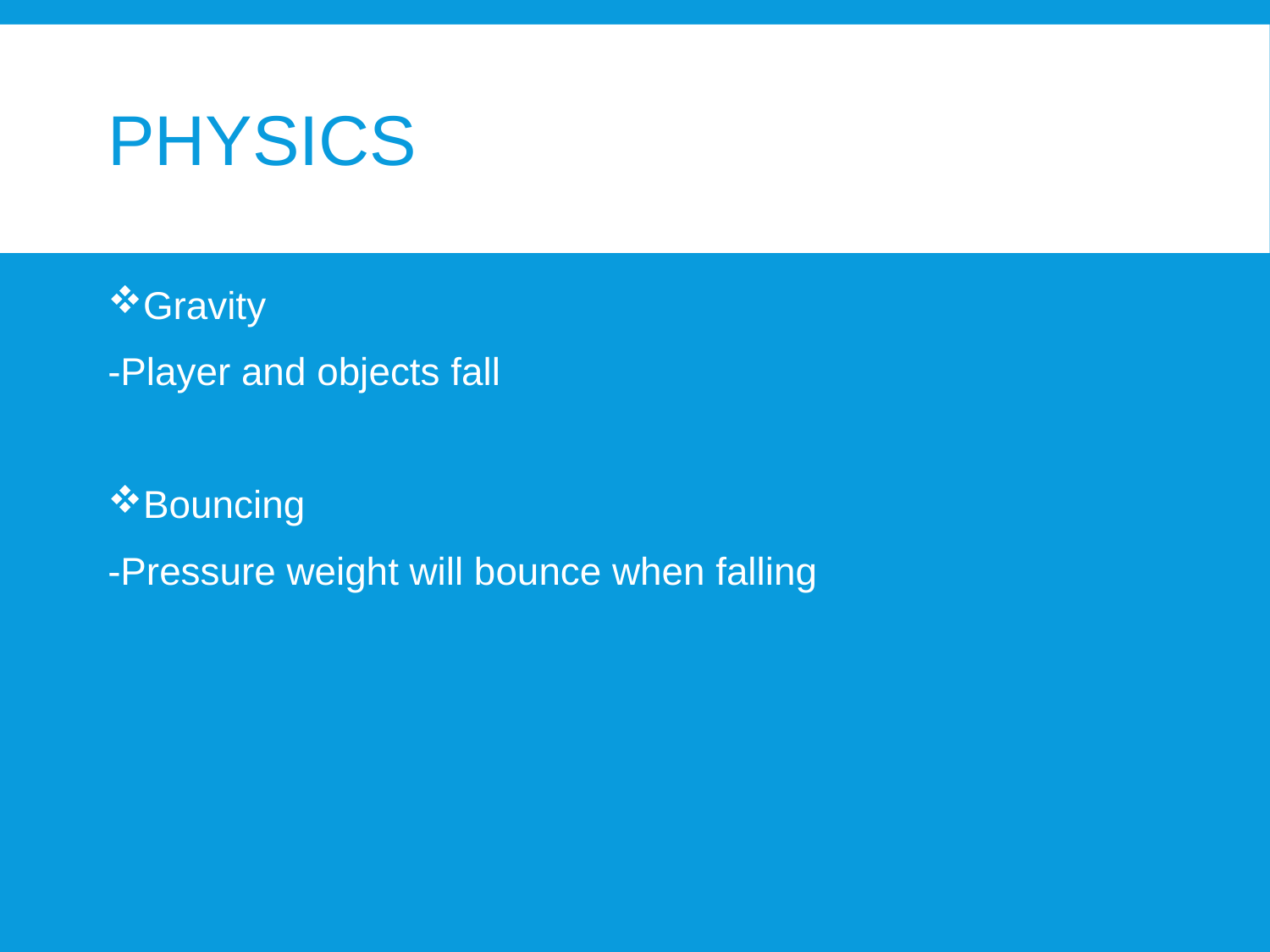

# Physics
Gravity
-Player and objects fall

Bouncing
-Pressure weight will bounce when falling